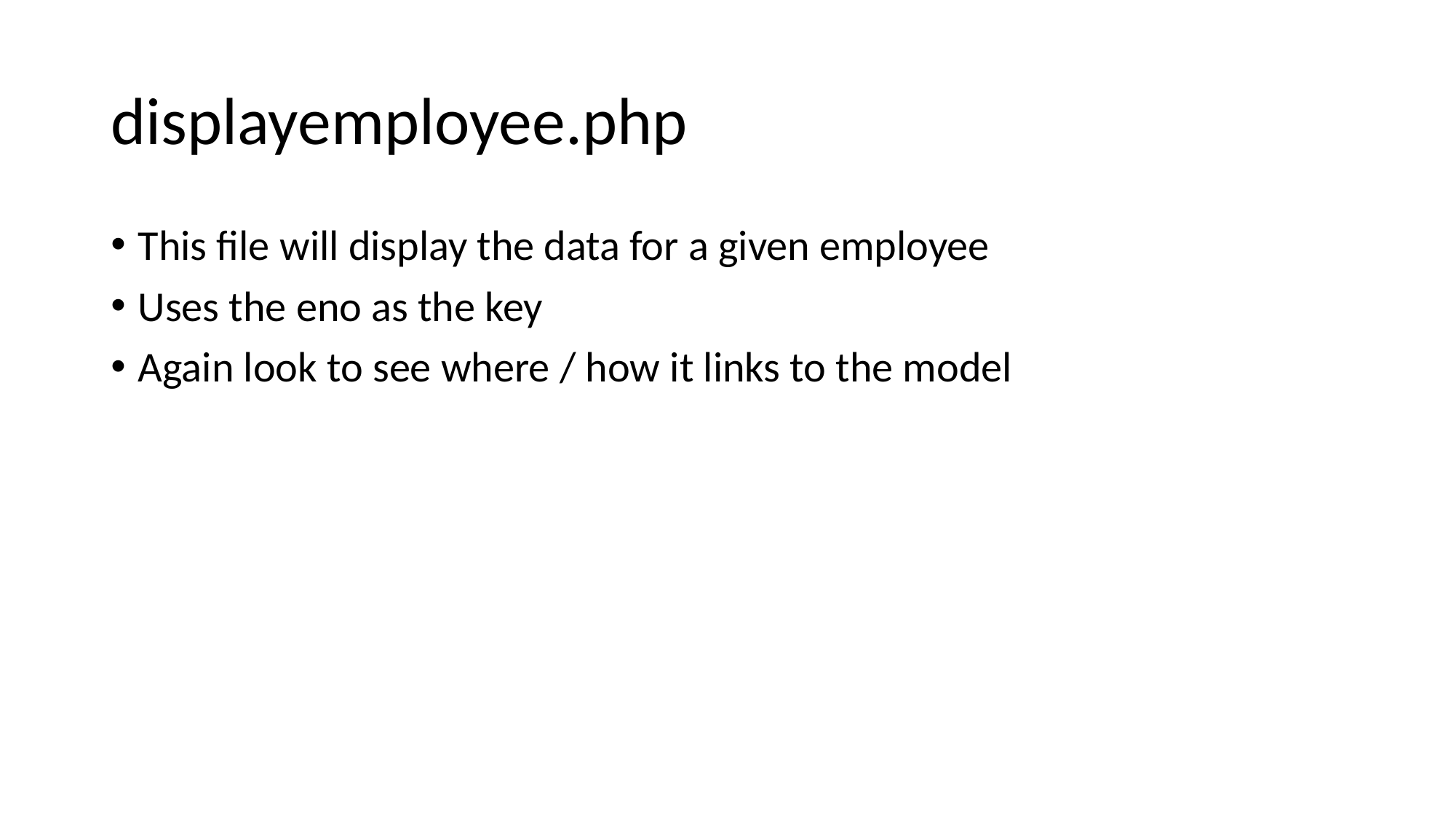

# displayemployee.php
This file will display the data for a given employee
Uses the eno as the key
Again look to see where / how it links to the model